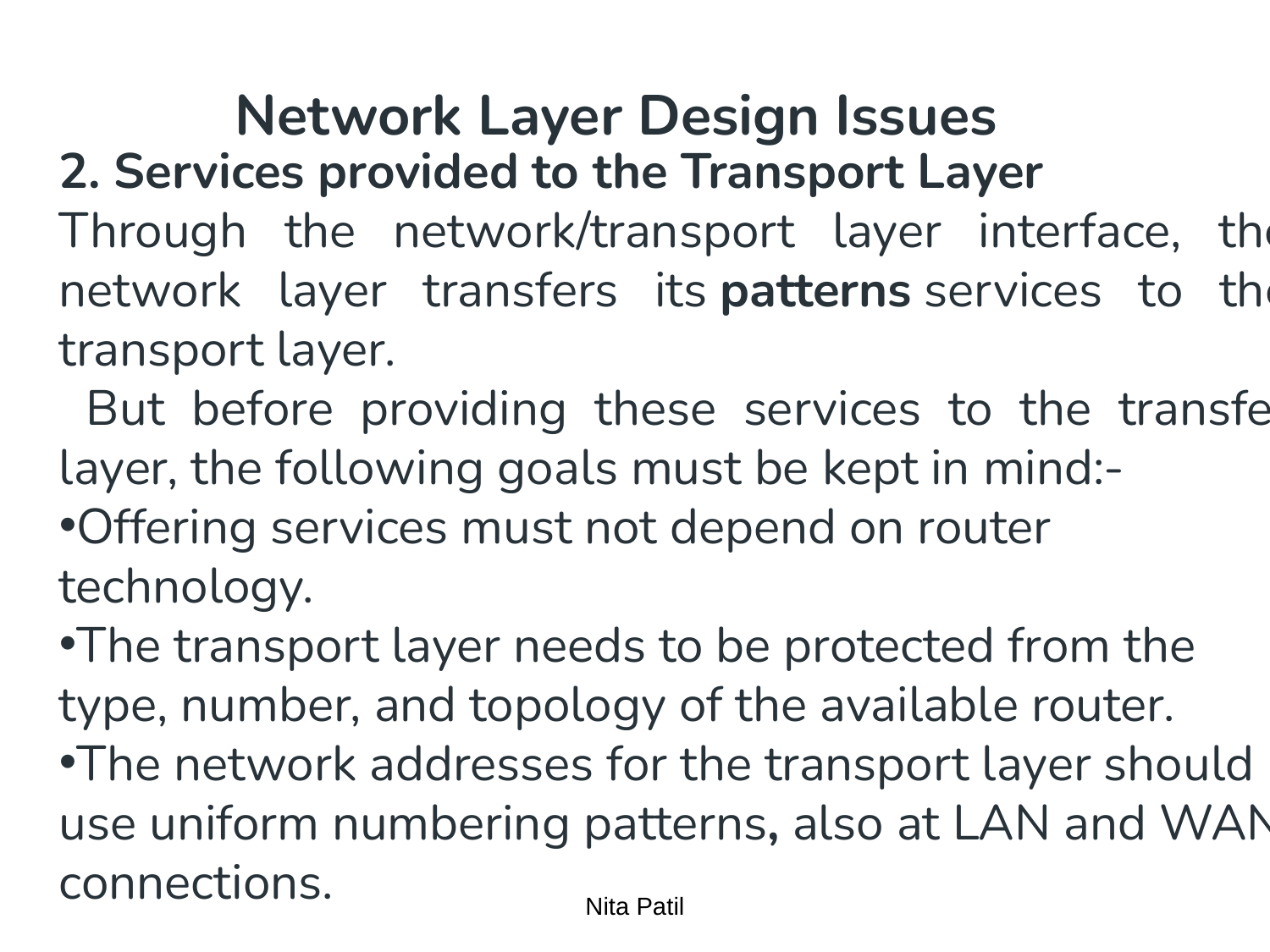

# Network Layer Design Issues
2. Services provided to the Transport Layer
Through the network/transport layer interface, the network layer transfers its patterns services to the transport layer.
 But before providing these services to the transfer layer, the following goals must be kept in mind:-
Offering services must not depend on router technology.
The transport layer needs to be protected from the type, number, and topology of the available router.
The network addresses for the transport layer should use uniform numbering patterns, also at LAN and WAN connections.
Nita Patil